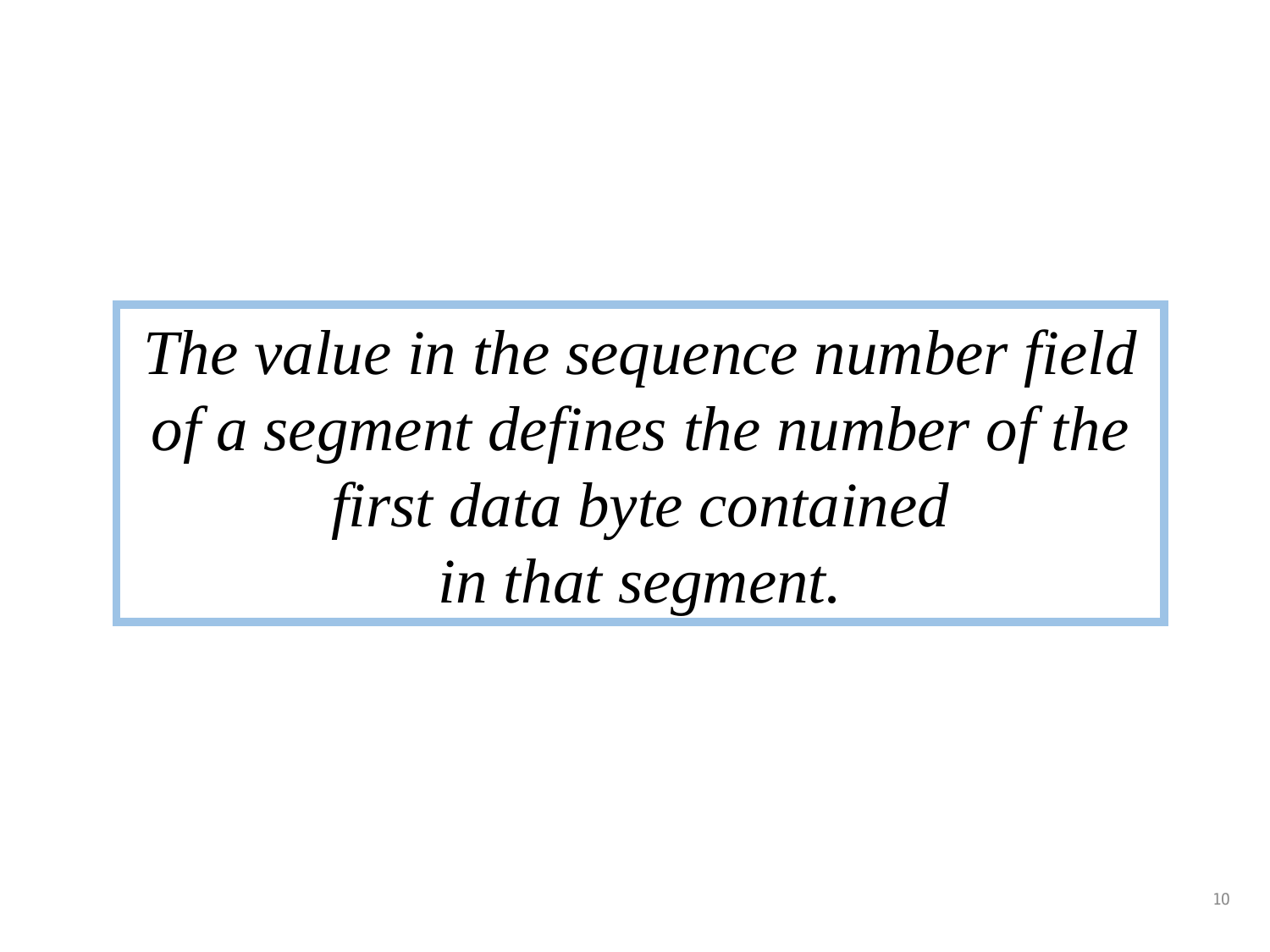

The value in the sequence number field of a segment defines the number of the first data byte contained
in that segment.
10